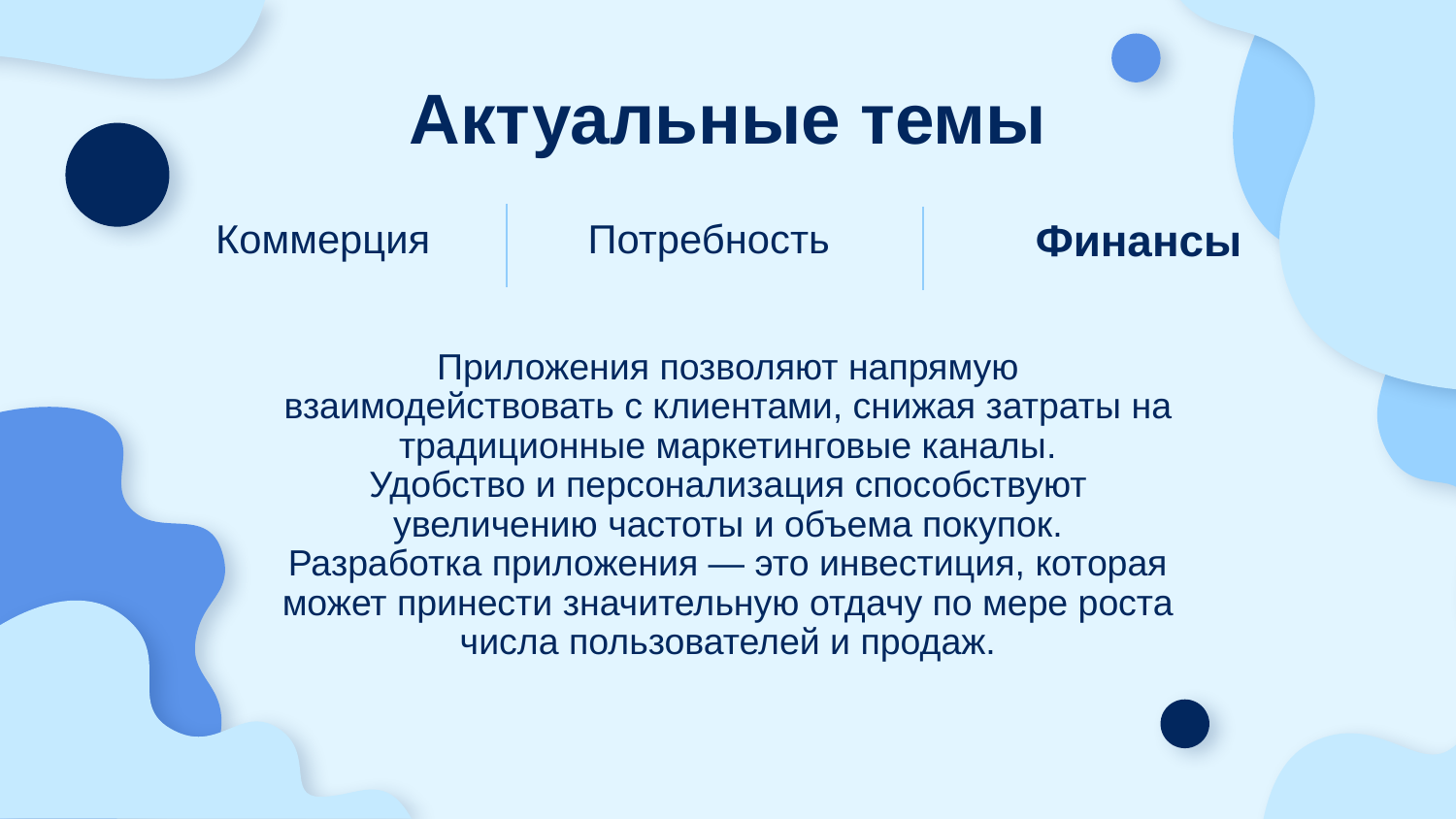

Актуальные темы

#
Коммерция
Потребность
Финансы
Приложения позволяют напрямую взаимодействовать с клиентами, снижая затраты на традиционные маркетинговые каналы.
Удобство и персонализация способствуют увеличению частоты и объема покупок.
Разработка приложения — это инвестиция, которая может принести значительную отдачу по мере роста числа пользователей и продаж.